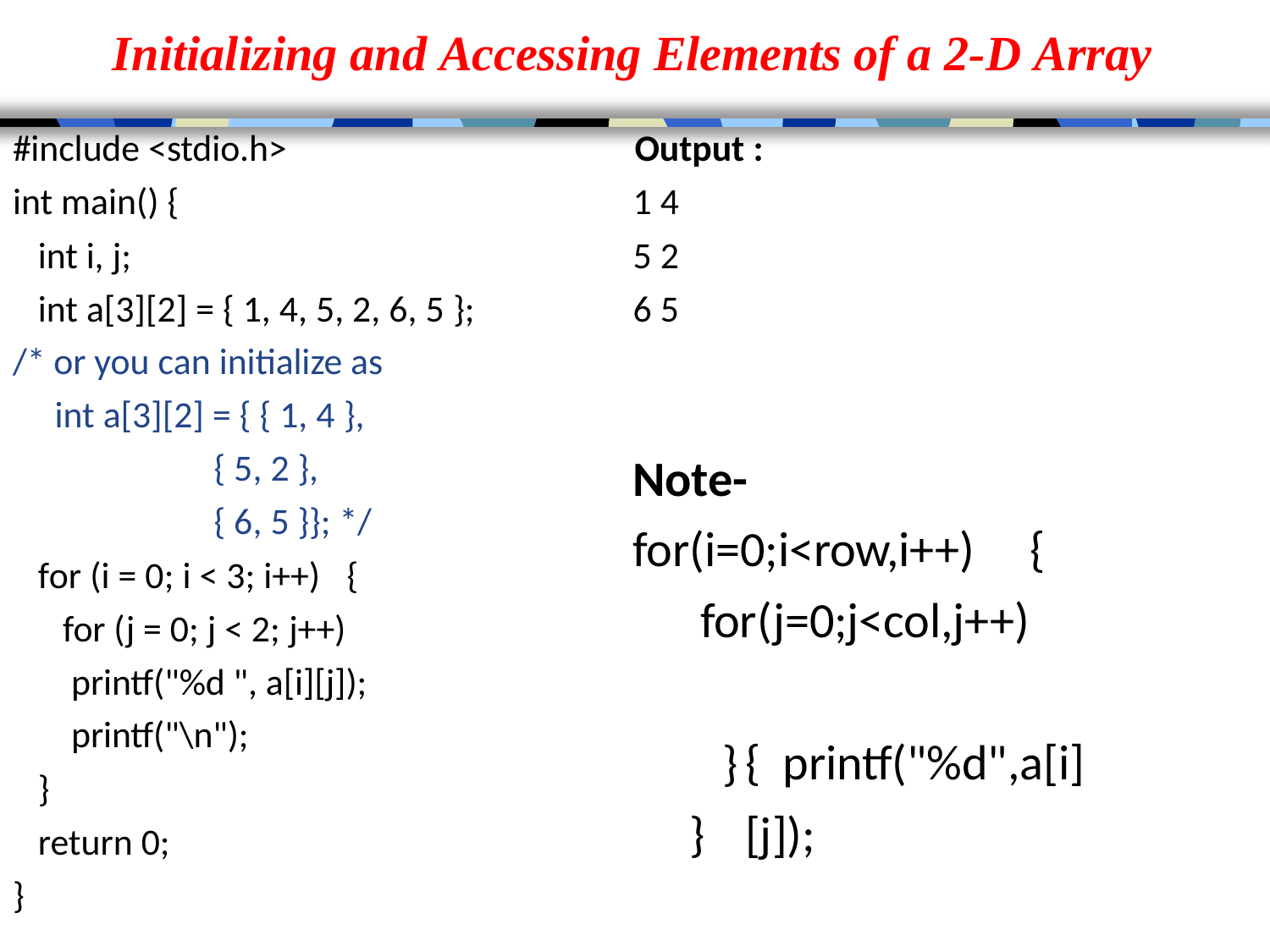

# Initializing and Accessing Elements of a 2-D Array
#include <stdio.h>	Output :
int main() {
int i, j;
int a[3][2] = { 1, 4, 5, 2, 6, 5 };
/* or you can initialize as  int a[3][2] = { { 1, 4 },
{ 5, 2 },
{ 6, 5 }}; */
1 4
5 2
6 5
Note-
for(i=0;i<row,i++)	{
for (i = 0; i < 3; i++)	{
for(j=0;j<col,j++)	{  printf("%d",a[i][j]);
for (j = 0; j < 2; j++)  printf("%d ", a[i][j]);  printf("\n");
}
}
return 0;
}
}